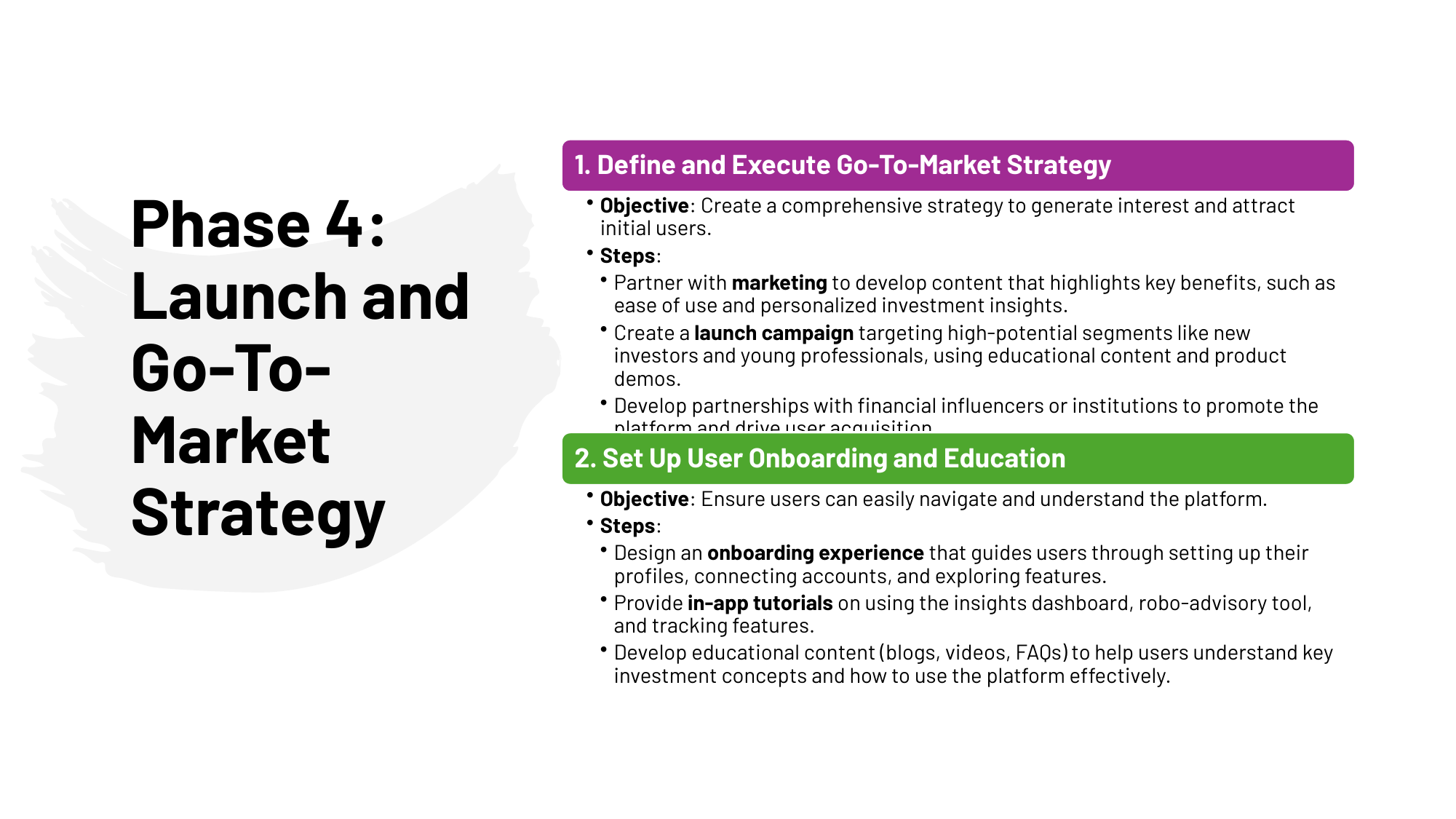

# Phase 4: Launch and Go-To-Market Strategy
1. Define and Execute Go-To-Market Strategy
Objective: Create a comprehensive strategy to generate interest and attract initial users.
Steps:
Partner with marketing to develop content that highlights key benefits, such as ease of use and personalized investment insights.
Create a launch campaign targeting high-potential segments like new investors and young professionals, using educational content and product demos.
Develop partnerships with financial influencers or institutions to promote the platform and drive user acquisition.
2. Set Up User Onboarding and Education
Objective: Ensure users can easily navigate and understand the platform.
Steps:
Design an onboarding experience that guides users through setting up their profiles, connecting accounts, and exploring features.
Provide in-app tutorials on using the insights dashboard, robo-advisory tool, and tracking features.
Develop educational content (blogs, videos, FAQs) to help users understand key investment concepts and how to use the platform effectively.